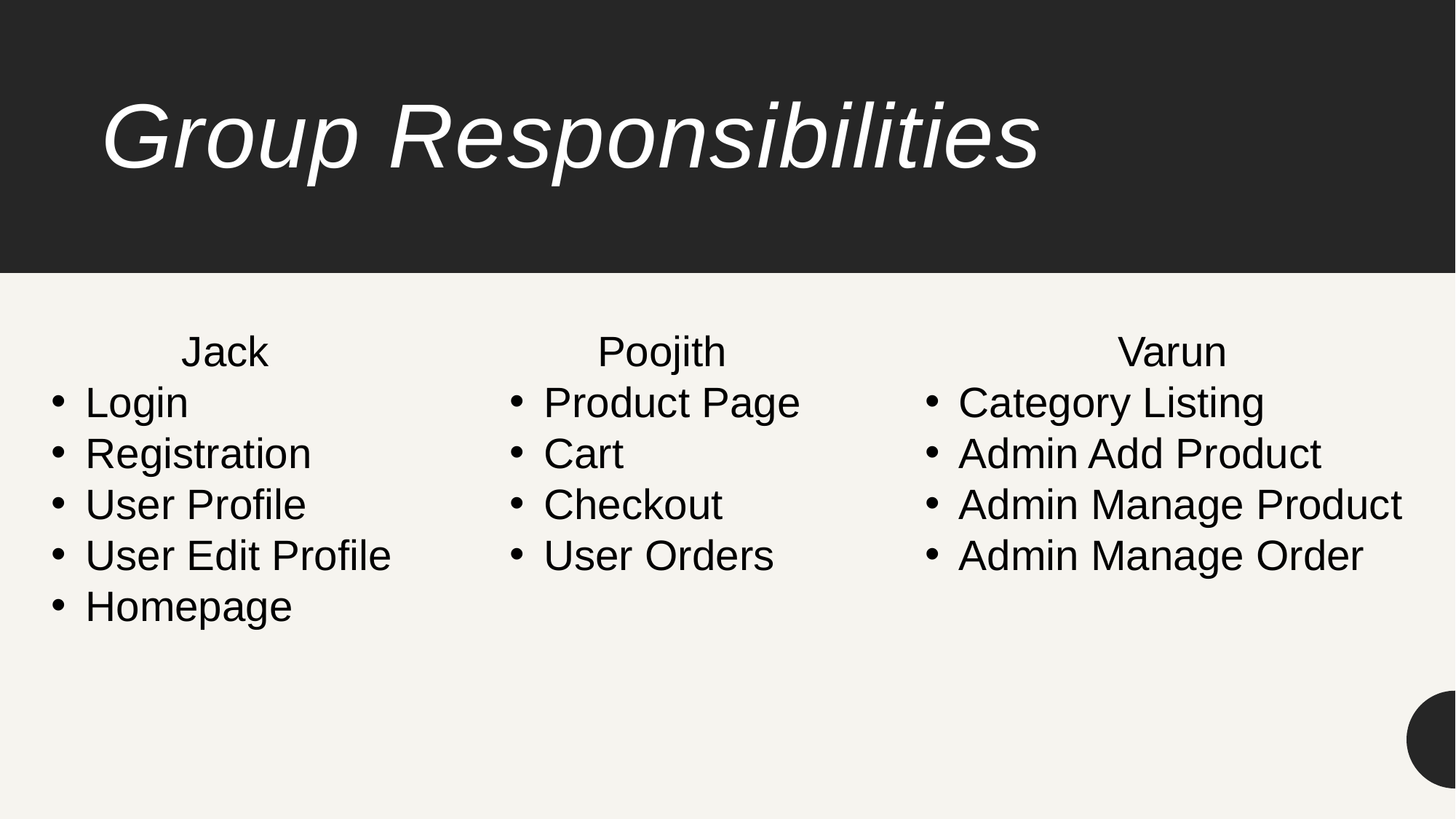

# Group Responsibilities
Varun
Category Listing
Admin Add Product
Admin Manage Product
Admin Manage Order
Jack
Login
Registration
User Profile
User Edit Profile
Homepage
Poojith
Product Page
Cart
Checkout
User Orders